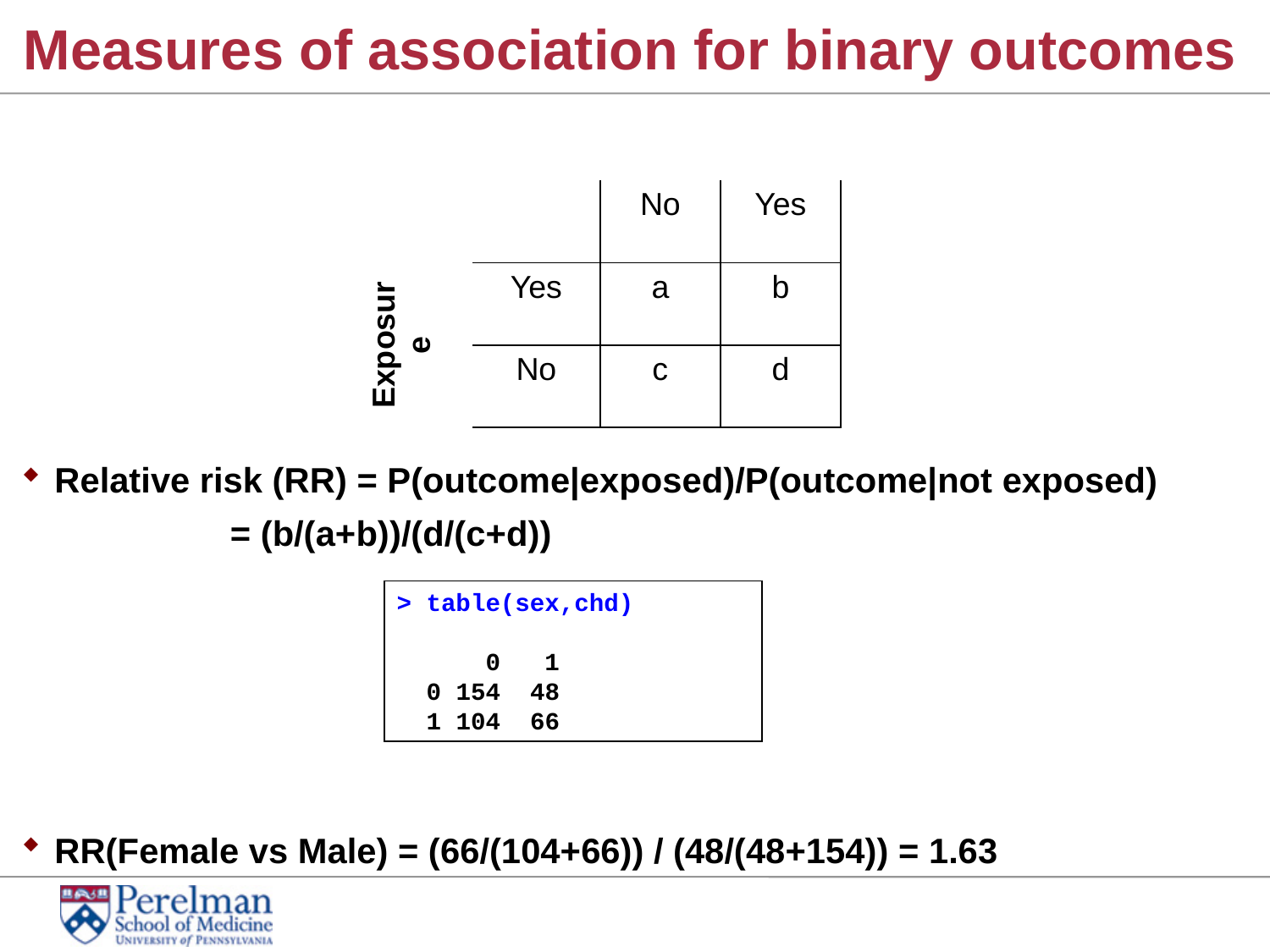

# Measures of association for binary outcomes
|  |  | Outcome |  |
| --- | --- | --- | --- |
|  |  | No | Yes |
| Exposure | Yes | a | b |
|  | No | c | d |
Relative risk (RR) = P(outcome|exposed)/P(outcome|not exposed)
		     = (b/(a+b))/(d/(c+d))

RR(Female vs Male) = (66/(104+66)) / (48/(48+154)) = 1.63
> table(sex,chd)

      0   1
  0 154  48
  1 104  66